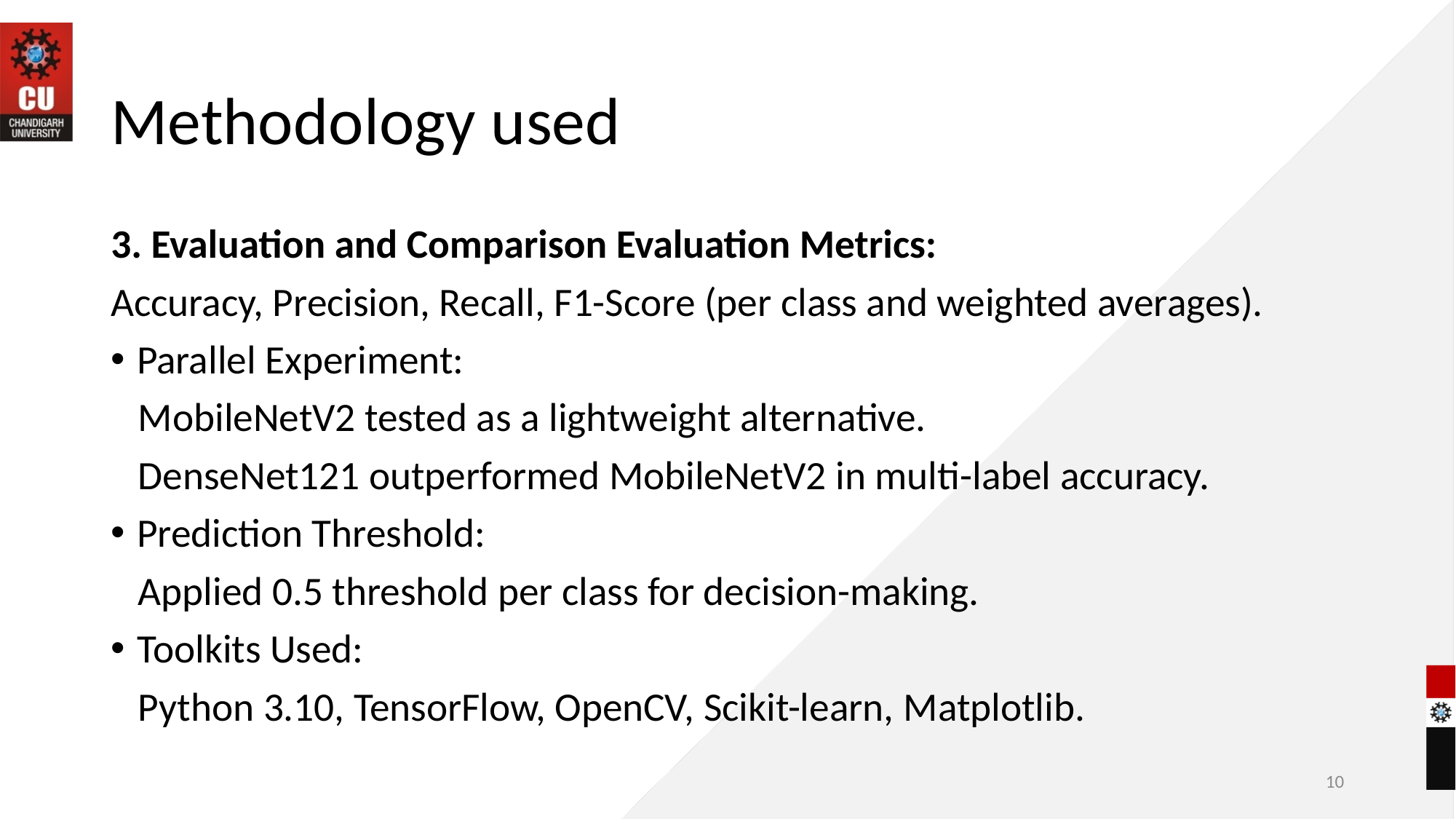

# Methodology used
3. Evaluation and Comparison Evaluation Metrics:
Accuracy, Precision, Recall, F1-Score (per class and weighted averages).
Parallel Experiment:
   MobileNetV2 tested as a lightweight alternative.
   DenseNet121 outperformed MobileNetV2 in multi-label accuracy.
Prediction Threshold:
   Applied 0.5 threshold per class for decision-making.
Toolkits Used:
   Python 3.10, TensorFlow, OpenCV, Scikit-learn, Matplotlib.
10